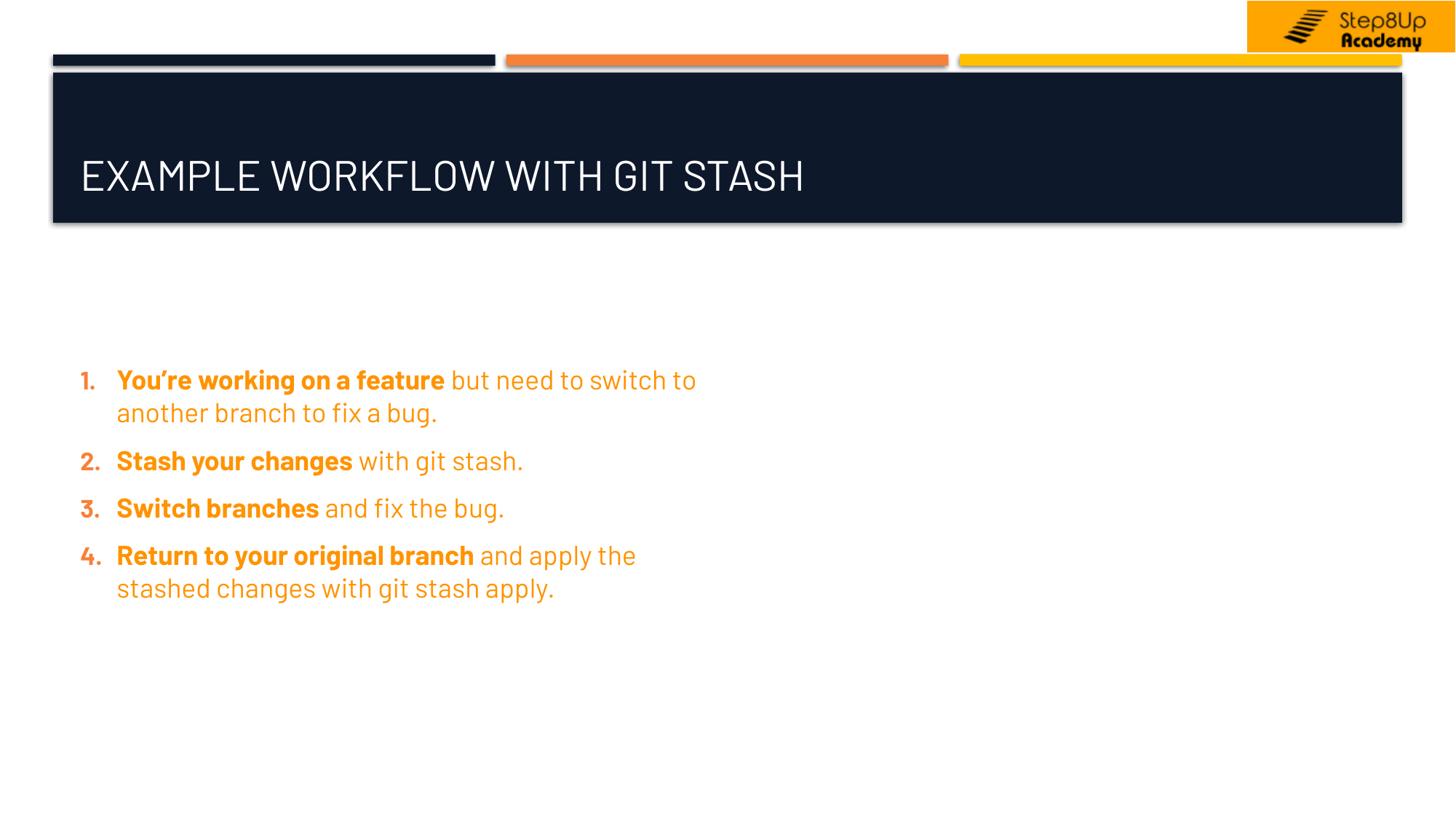

# Example Workflow with Git Stash
You’re working on a feature but need to switch to another branch to fix a bug.
Stash your changes with git stash.
Switch branches and fix the bug.
Return to your original branch and apply the stashed changes with git stash apply.